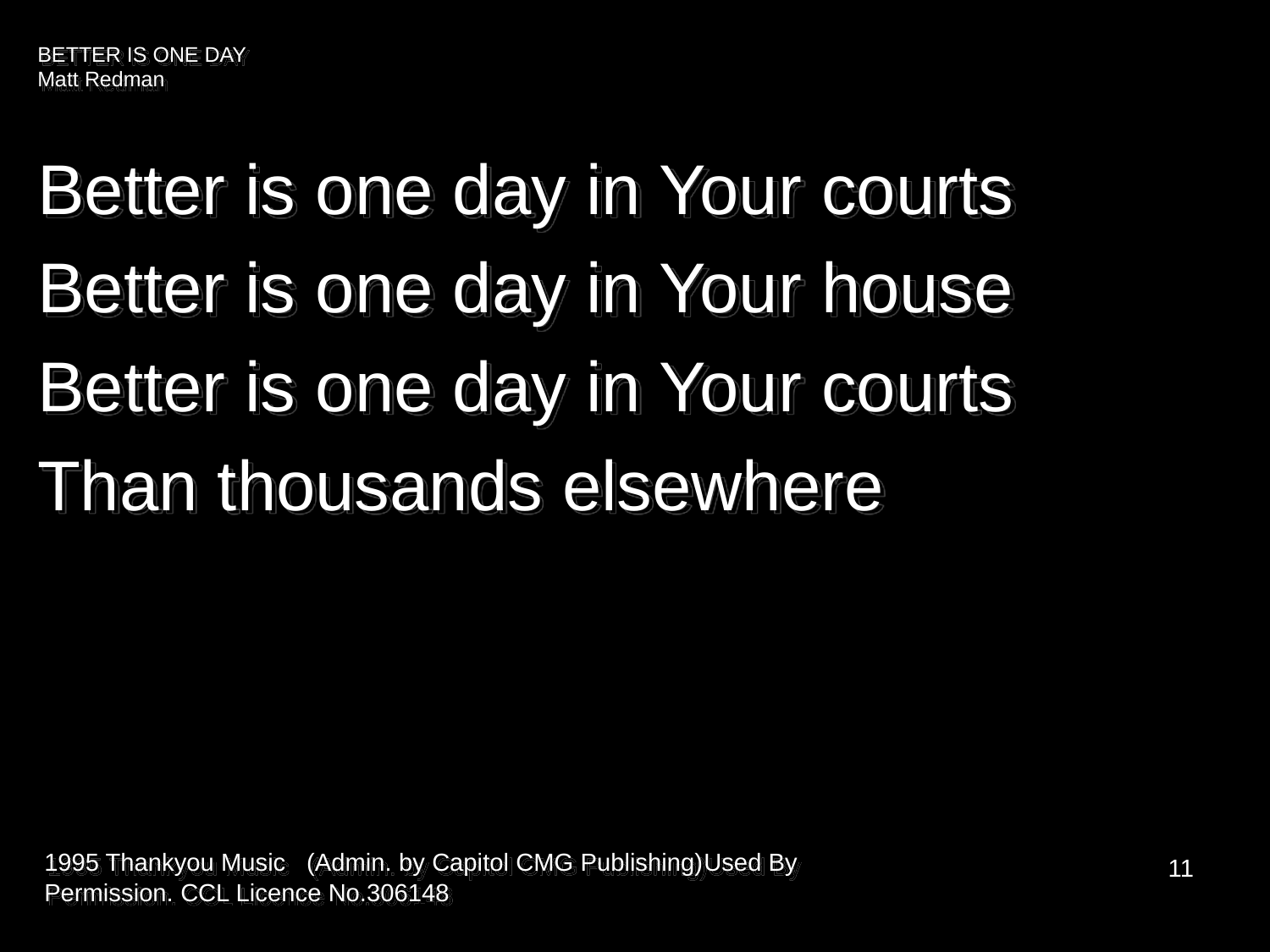

BETTER IS ONE DAY
Matt Redman
Better is one day in Your courts
Better is one day in Your house
Better is one day in Your courts
Than thousands elsewhere
1995 Thankyou Music   (Admin. by Capitol CMG Publishing)Used By Permission. CCL Licence No.306148
11